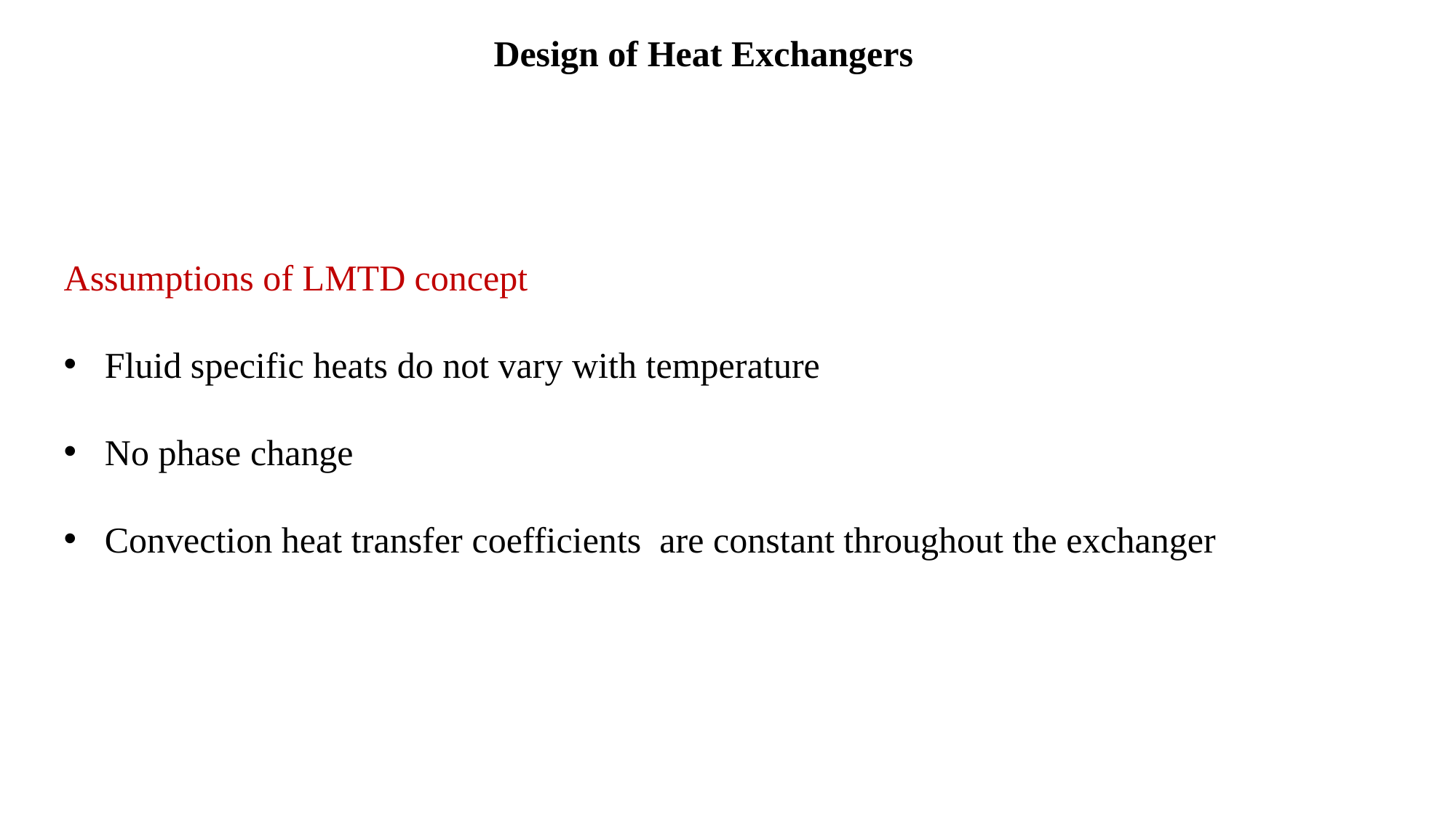

Design of Heat Exchangers
Assumptions of LMTD concept
Fluid specific heats do not vary with temperature
No phase change
Convection heat transfer coefficients  are constant throughout the exchanger